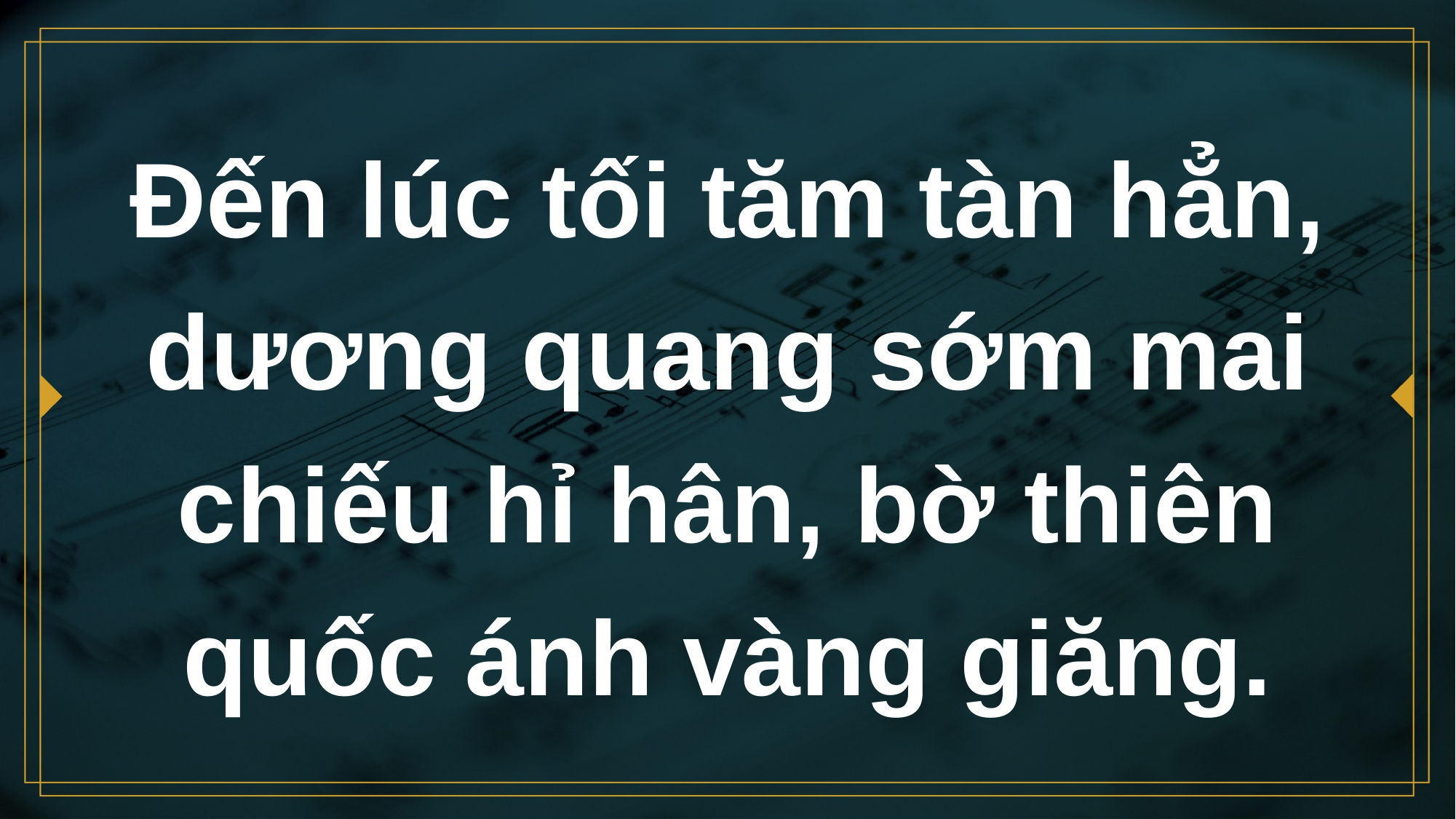

# Đến lúc tối tăm tàn hẳn, dương quang sớm mai chiếu hỉ hân, bờ thiên quốc ánh vàng giăng.